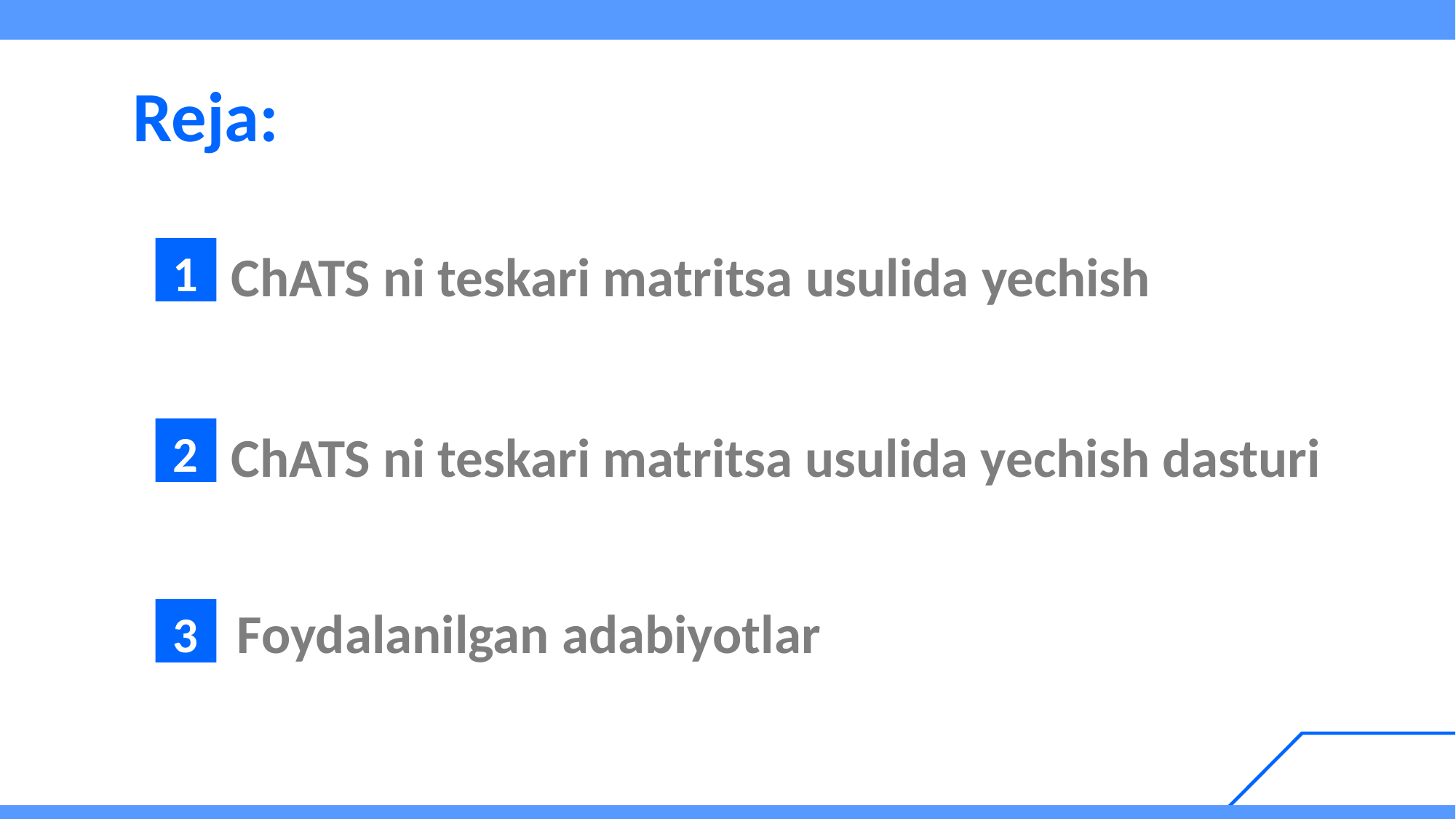

# Reja:
1
ChATS ni teskari matritsa usulida yechish
2
ChATS ni teskari matritsa usulida yechish dasturi
Foydalanilgan adabiyotlar
3